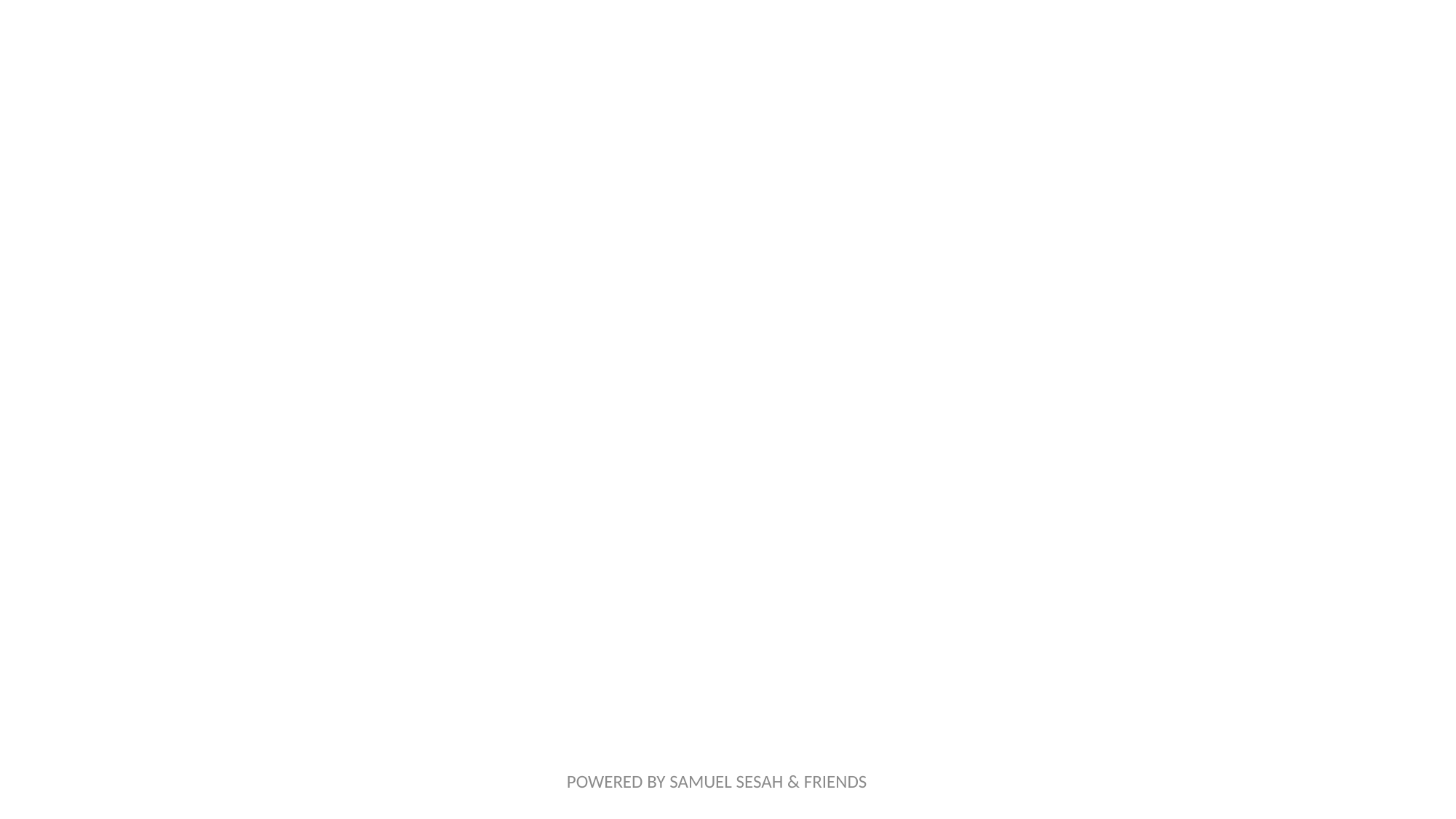

#

POWERED BY SAMUEL SESAH & FRIENDS